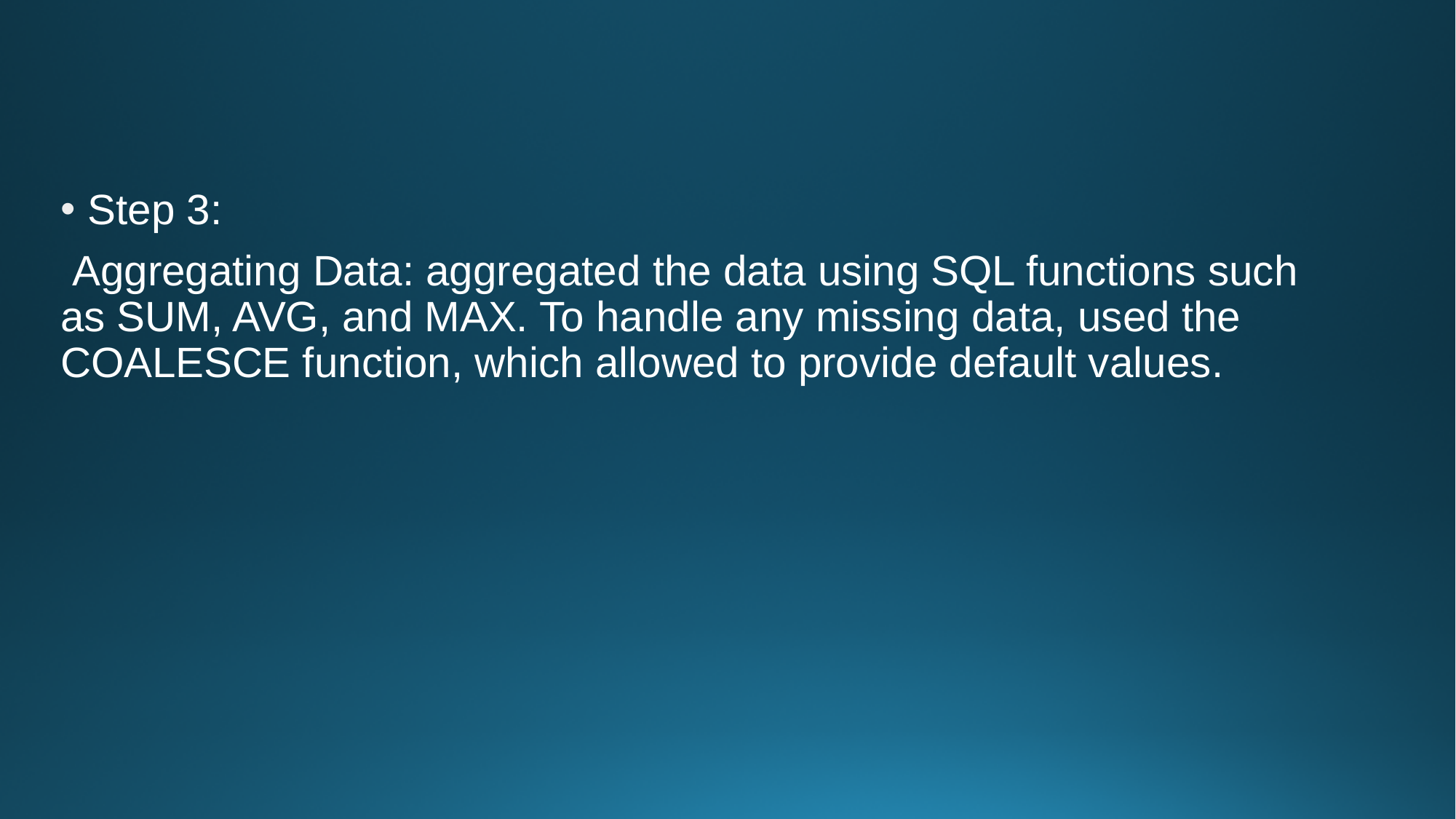

Step 3:
 Aggregating Data: aggregated the data using SQL functions such as SUM, AVG, and MAX. To handle any missing data, used the COALESCE function, which allowed to provide default values.